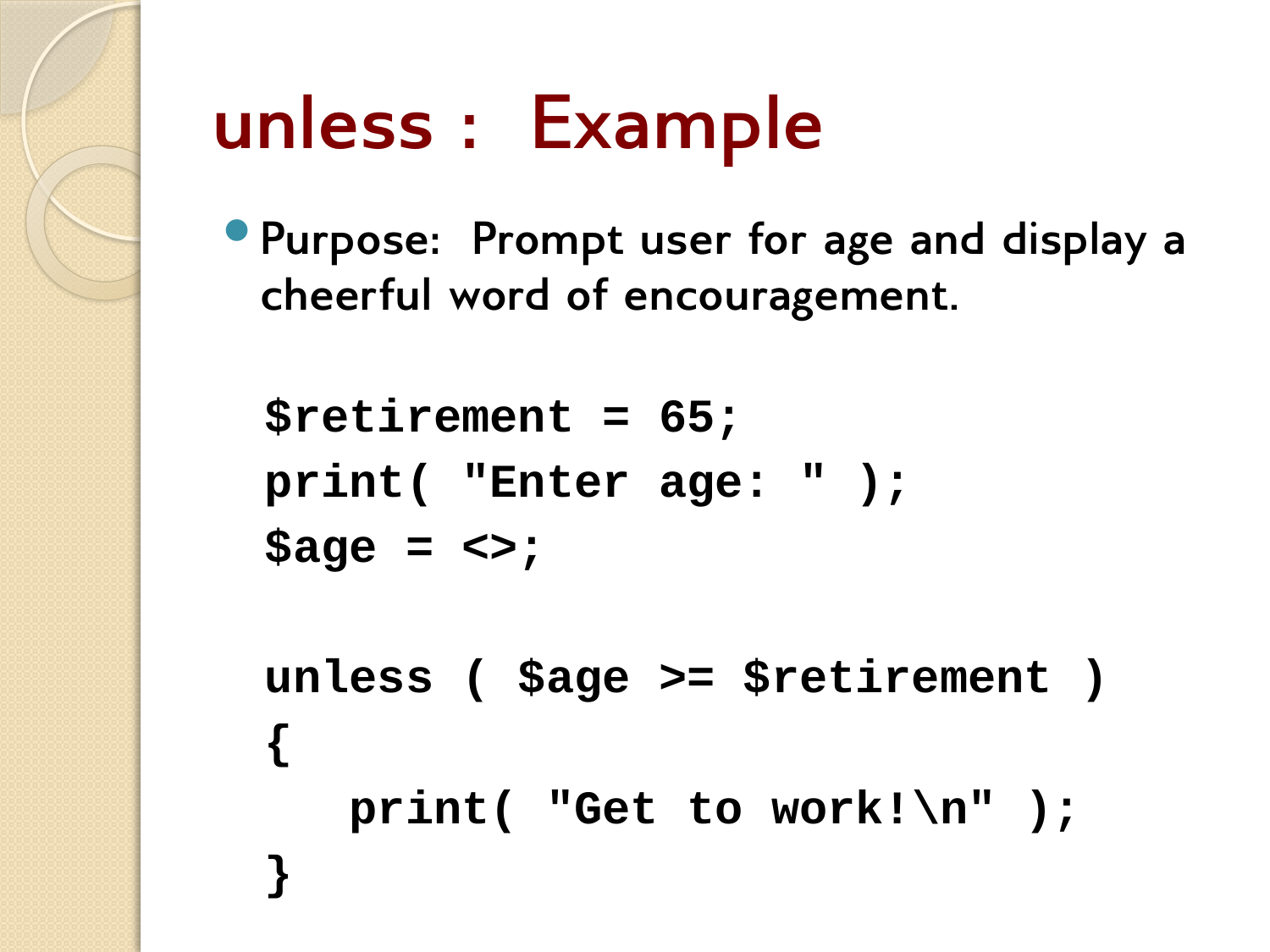

# unless :  Example
Purpose:  Prompt user for age and display a cheerful word of encouragement.
$retirement = 65;
print( "Enter age: " );
$age = <>;

unless ( $age >= $retirement )
{
   print( "Get to work!\n" );
}